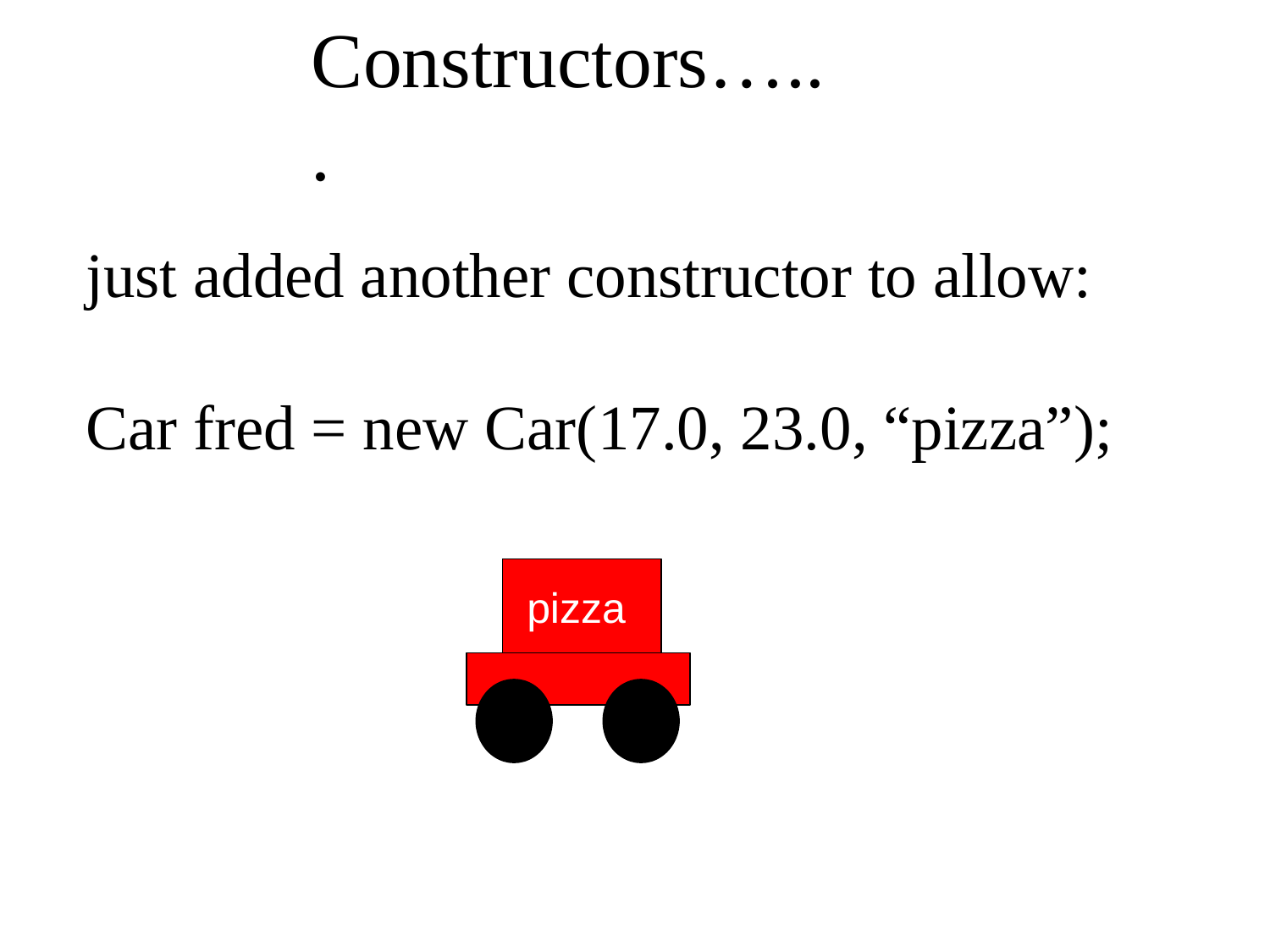

Constructors…...
just added another constructor to allow:

Car fred = new Car(17.0, 23.0, “pizza”);

 pizza